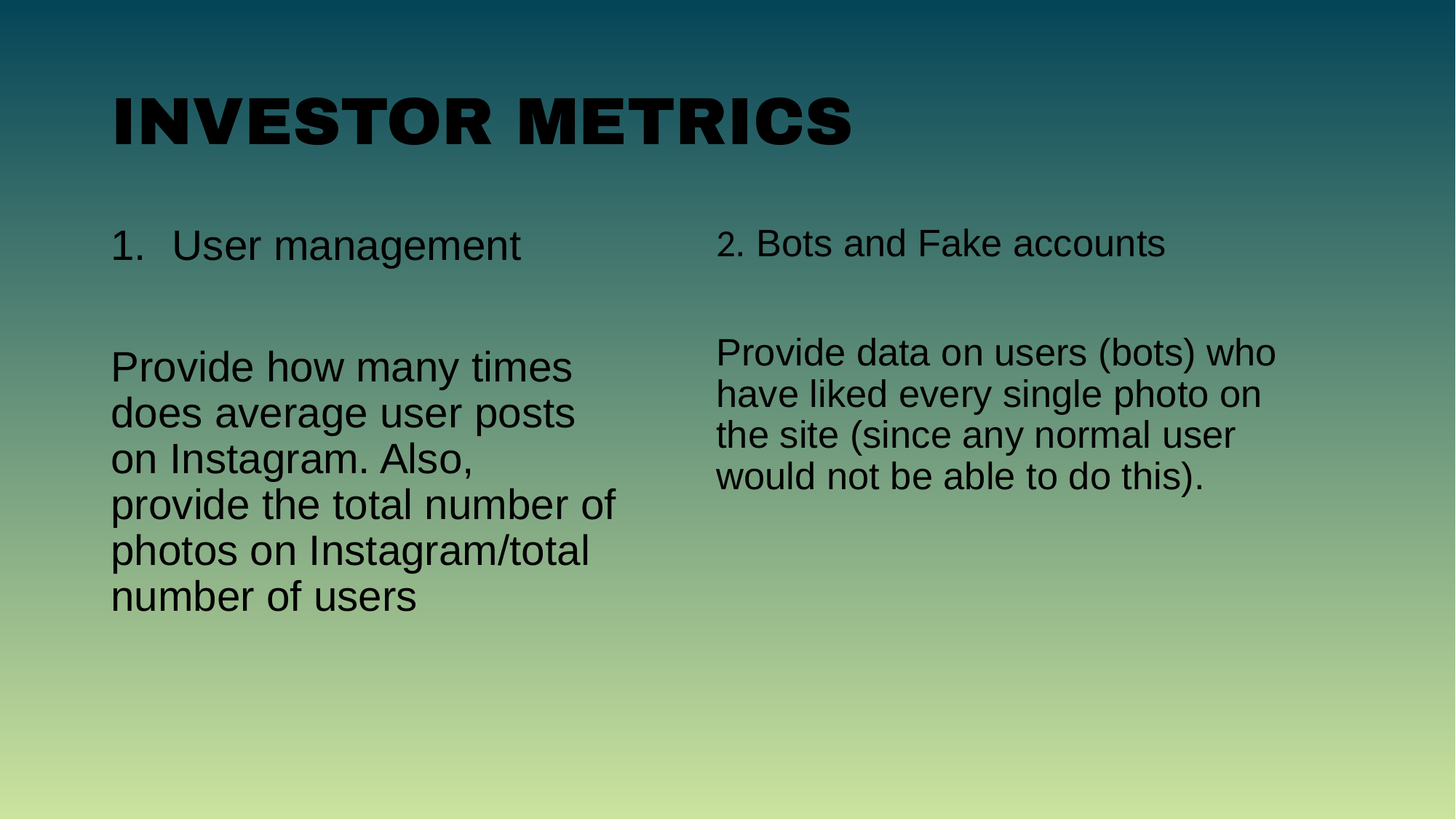

# INVESTOR METRICS
User management

Provide how many times does average user posts on Instagram. Also, provide the total number of photos on Instagram/total number of users
2. Bots and Fake accounts

Provide data on users (bots) who have liked every single photo on the site (since any normal user would not be able to do this).